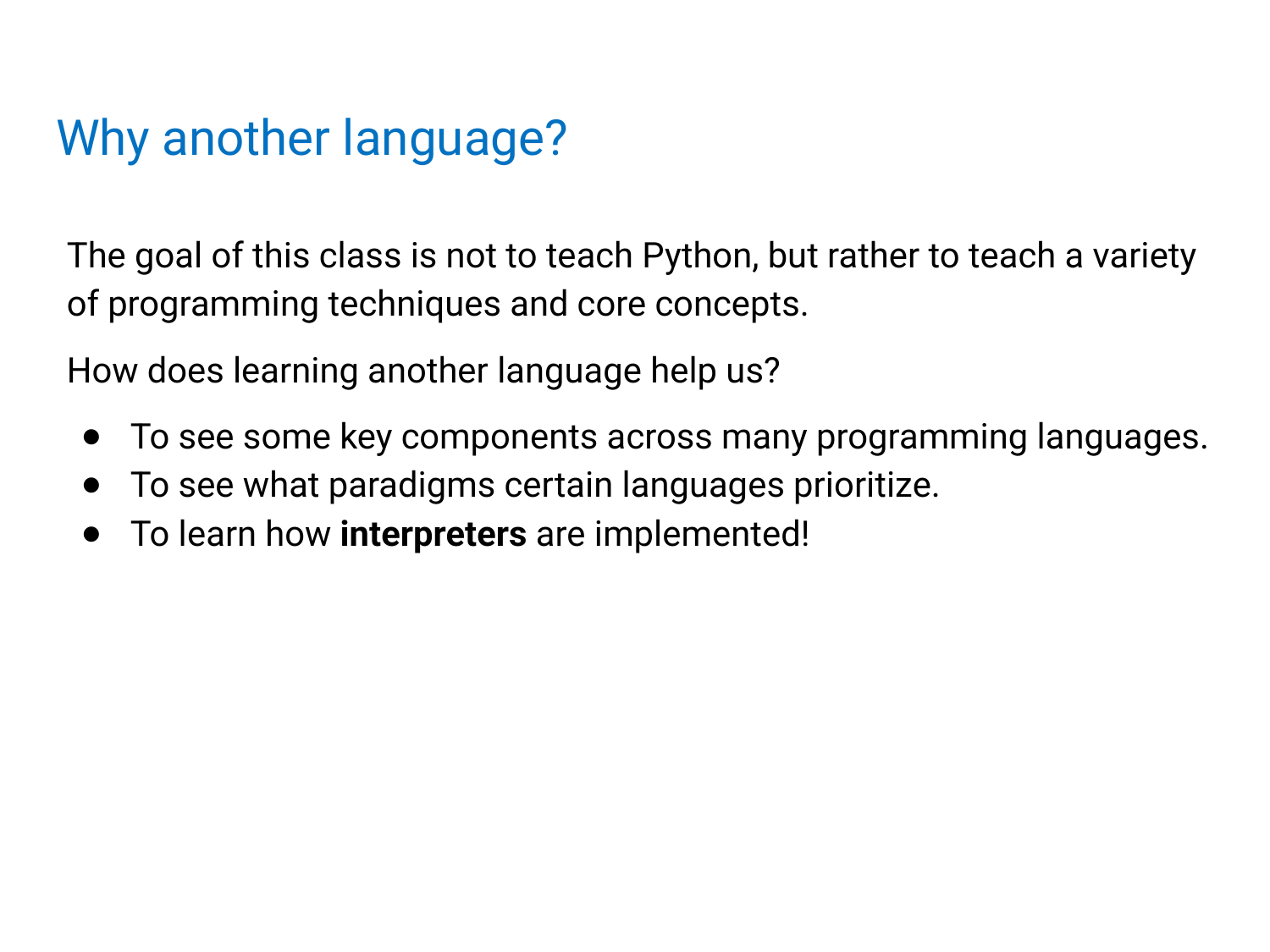

# Why another language?
The goal of this class is not to teach Python, but rather to teach a variety of programming techniques and core concepts.
How does learning another language help us?
To see some key components across many programming languages.
To see what paradigms certain languages prioritize.
To learn how interpreters are implemented!